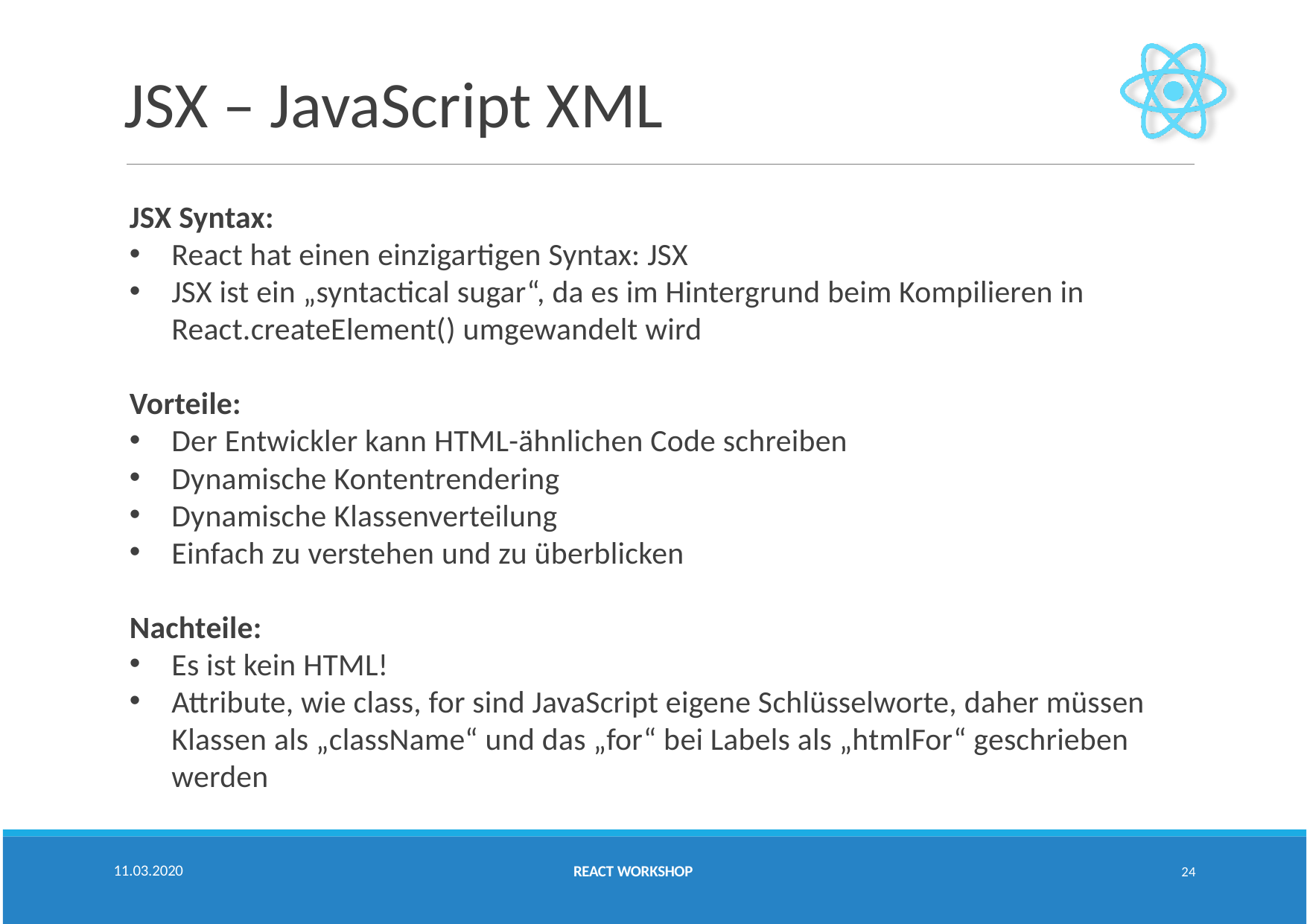

# JSX – JavaScript XML
JSX Syntax:
React hat einen einzigartigen Syntax: JSX
JSX ist ein „syntactical sugar“, da es im Hintergrund beim Kompilieren in React.createElement() umgewandelt wird

Vorteile:
Der Entwickler kann HTML-ähnlichen Code schreiben
Dynamische Kontentrendering
Dynamische Klassenverteilung
Einfach zu verstehen und zu überblicken

Nachteile:
Es ist kein HTML!
Attribute, wie class, for sind JavaScript eigene Schlüsselworte, daher müssen Klassen als „className“ und das „for“ bei Labels als „htmlFor“ geschrieben werden

24
11.03.2020
REACT WORKSHOP